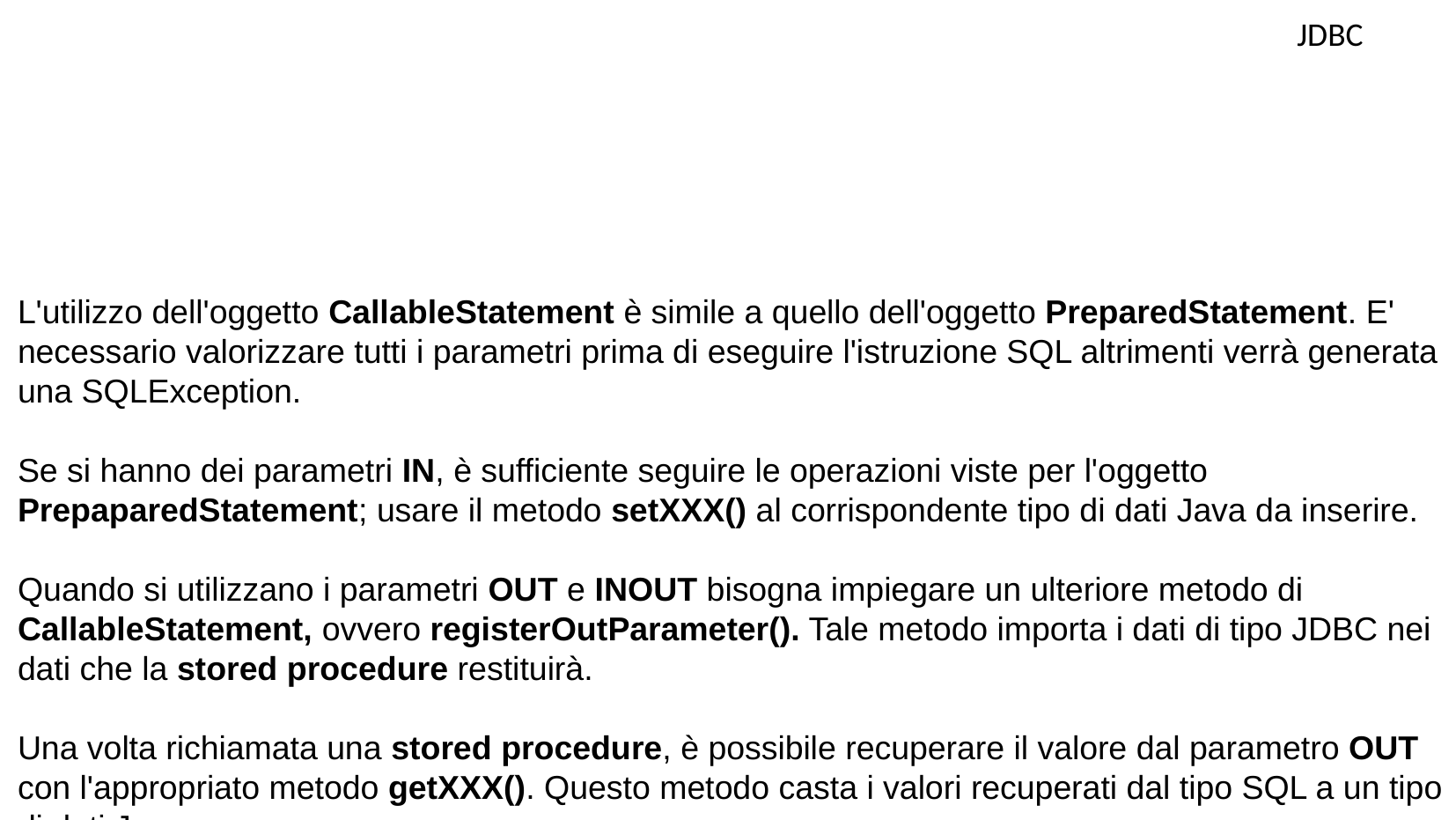

JDBC
L'utilizzo dell'oggetto CallableStatement è simile a quello dell'oggetto PreparedStatement. E' necessario valorizzare tutti i parametri prima di eseguire l'istruzione SQL altrimenti verrà generata una SQLException.

Se si hanno dei parametri IN, è sufficiente seguire le operazioni viste per l'oggetto PrepaparedStatement; usare il metodo setXXX() al corrispondente tipo di dati Java da inserire.

Quando si utilizzano i parametri OUT e INOUT bisogna impiegare un ulteriore metodo di CallableStatement, ovvero registerOutParameter(). Tale metodo importa i dati di tipo JDBC nei dati che la stored procedure restituirà.

Una volta richiamata una stored procedure, è possibile recuperare il valore dal parametro OUT con l'appropriato metodo getXXX(). Questo metodo casta i valori recuperati dal tipo SQL a un tipo di dati Java.